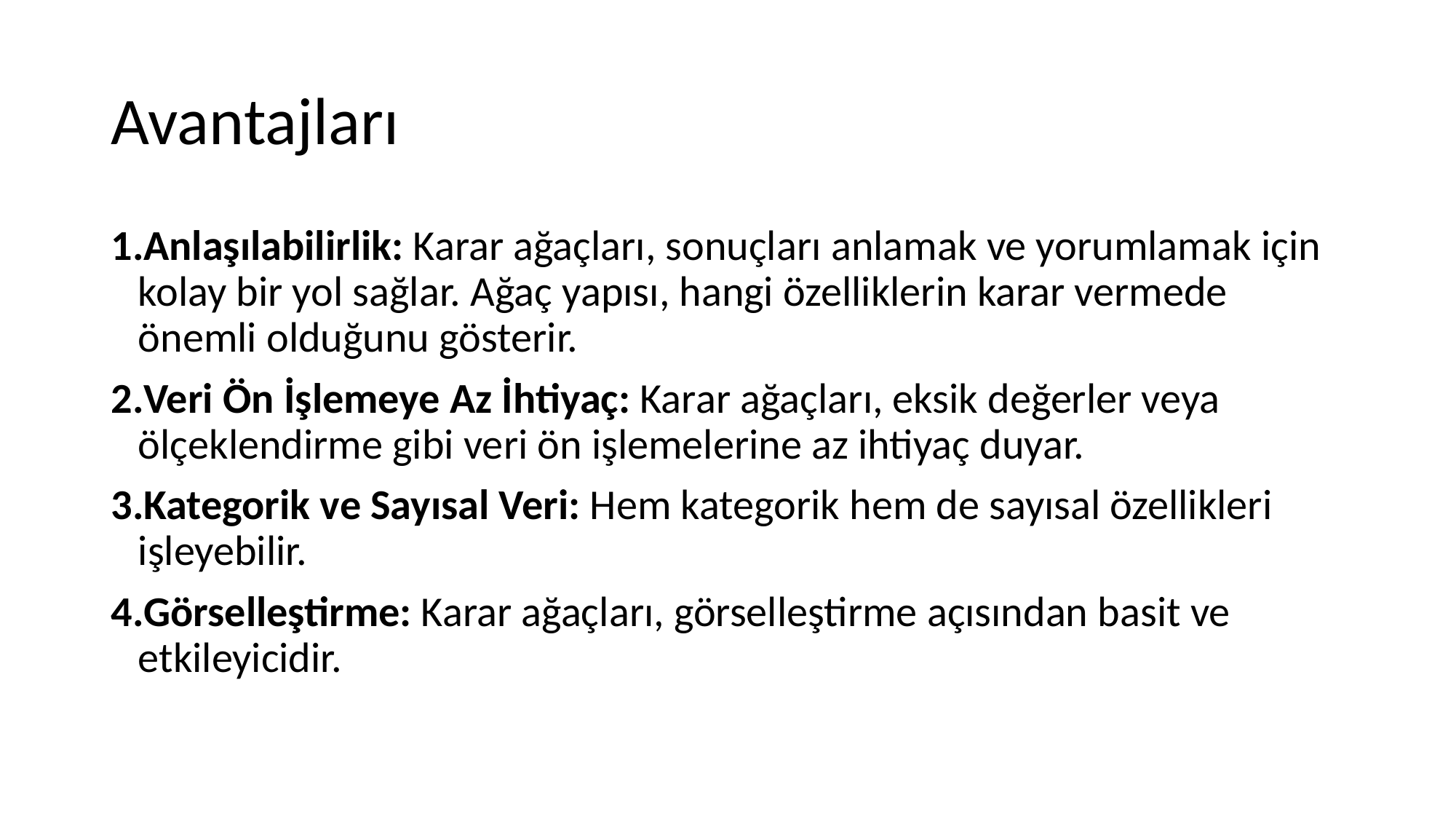

# Avantajları
Anlaşılabilirlik: Karar ağaçları, sonuçları anlamak ve yorumlamak için kolay bir yol sağlar. Ağaç yapısı, hangi özelliklerin karar vermede önemli olduğunu gösterir.
Veri Ön İşlemeye Az İhtiyaç: Karar ağaçları, eksik değerler veya ölçeklendirme gibi veri ön işlemelerine az ihtiyaç duyar.
Kategorik ve Sayısal Veri: Hem kategorik hem de sayısal özellikleri işleyebilir.
Görselleştirme: Karar ağaçları, görselleştirme açısından basit ve etkileyicidir.